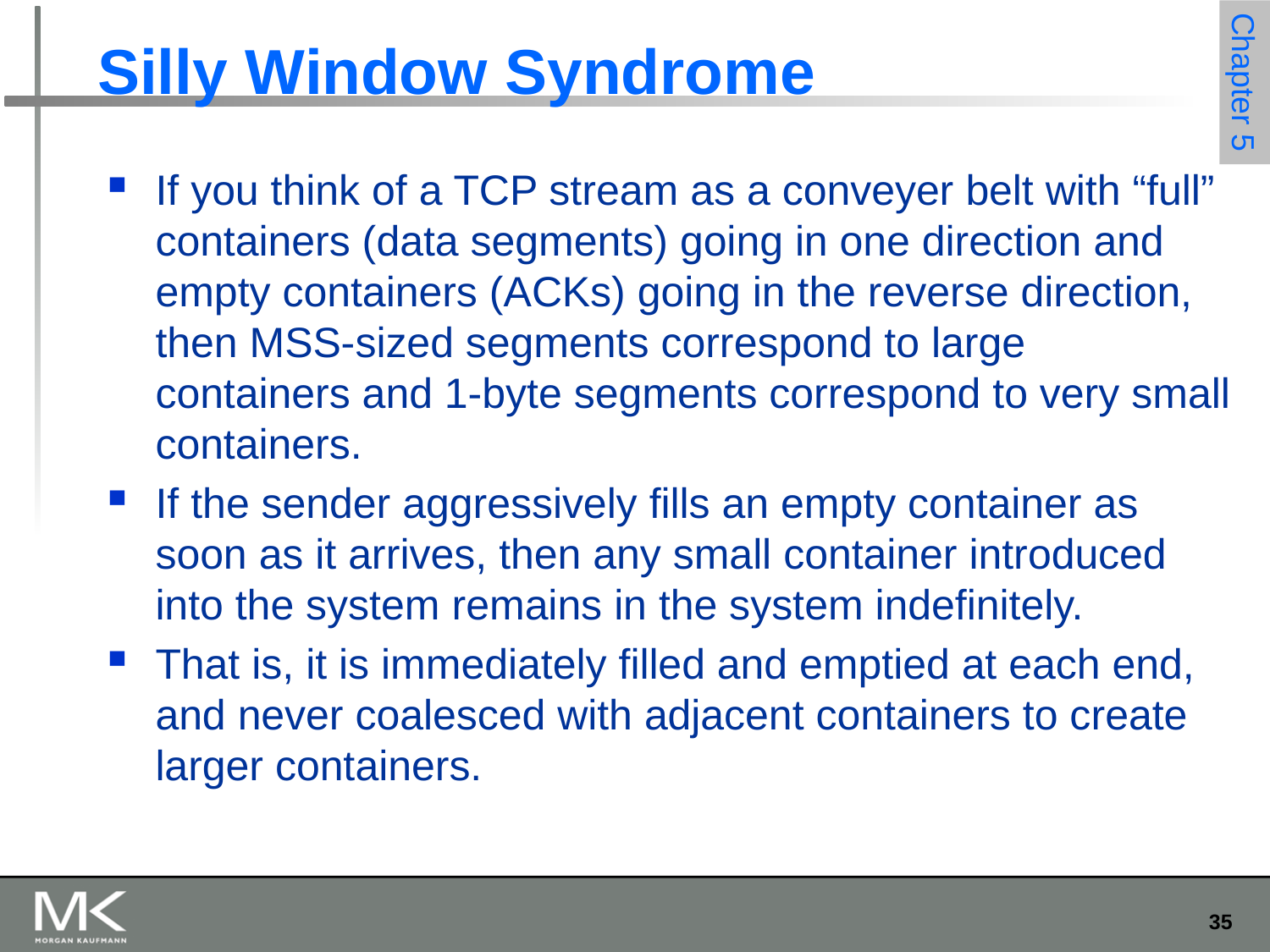

# Silly Window Syndrome
If you think of a TCP stream as a conveyer belt with “full” containers (data segments) going in one direction and empty containers (ACKs) going in the reverse direction, then MSS-sized segments correspond to large containers and 1-byte segments correspond to very small containers.
If the sender aggressively fills an empty container as soon as it arrives, then any small container introduced into the system remains in the system indefinitely.
That is, it is immediately filled and emptied at each end, and never coalesced with adjacent containers to create larger containers.